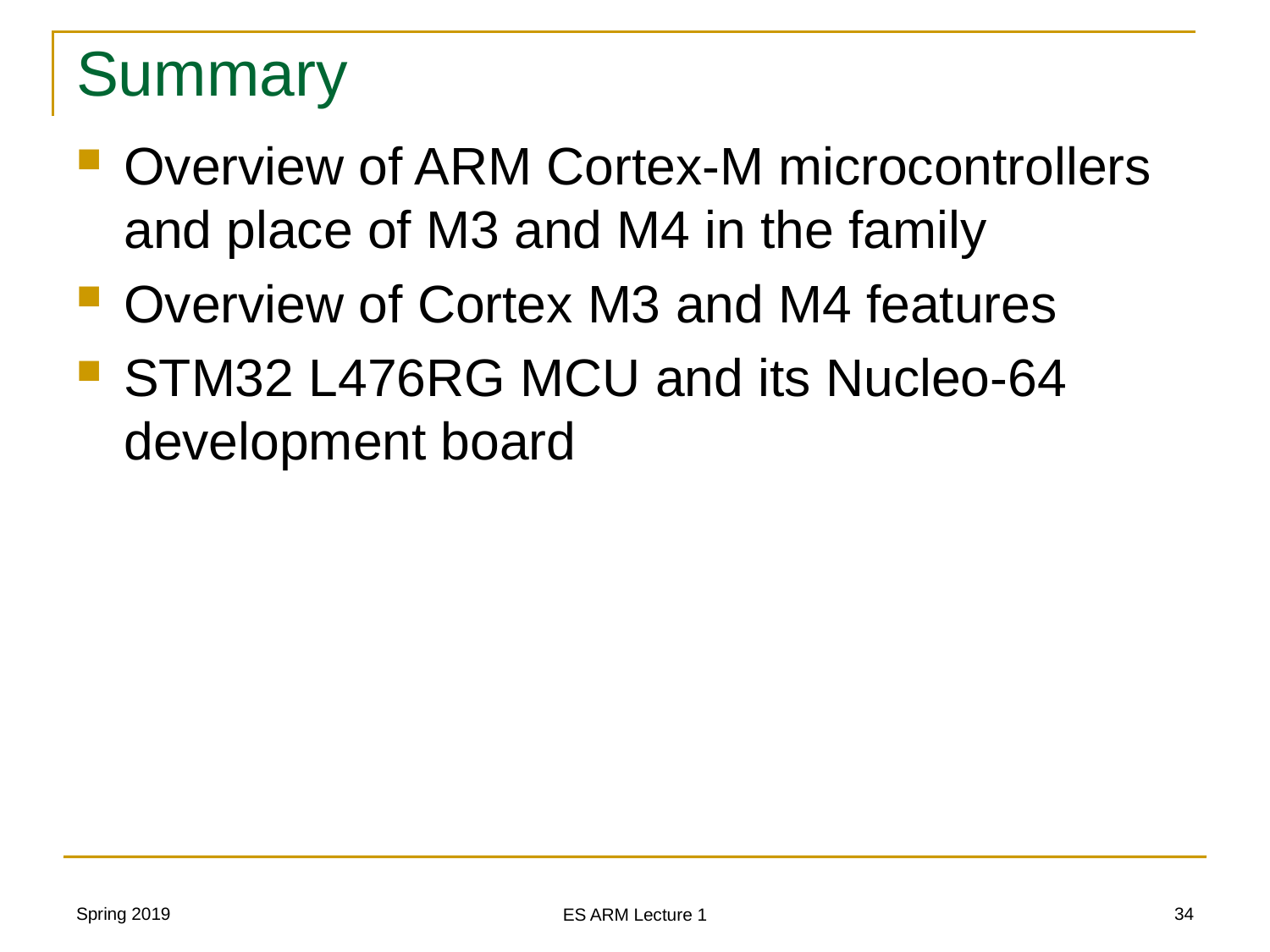

# Summary
Overview of ARM Cortex-M microcontrollers and place of M3 and M4 in the family
Overview of Cortex M3 and M4 features
STM32 L476RG MCU and its Nucleo-64 development board
Spring 2019
34
ES ARM Lecture 1